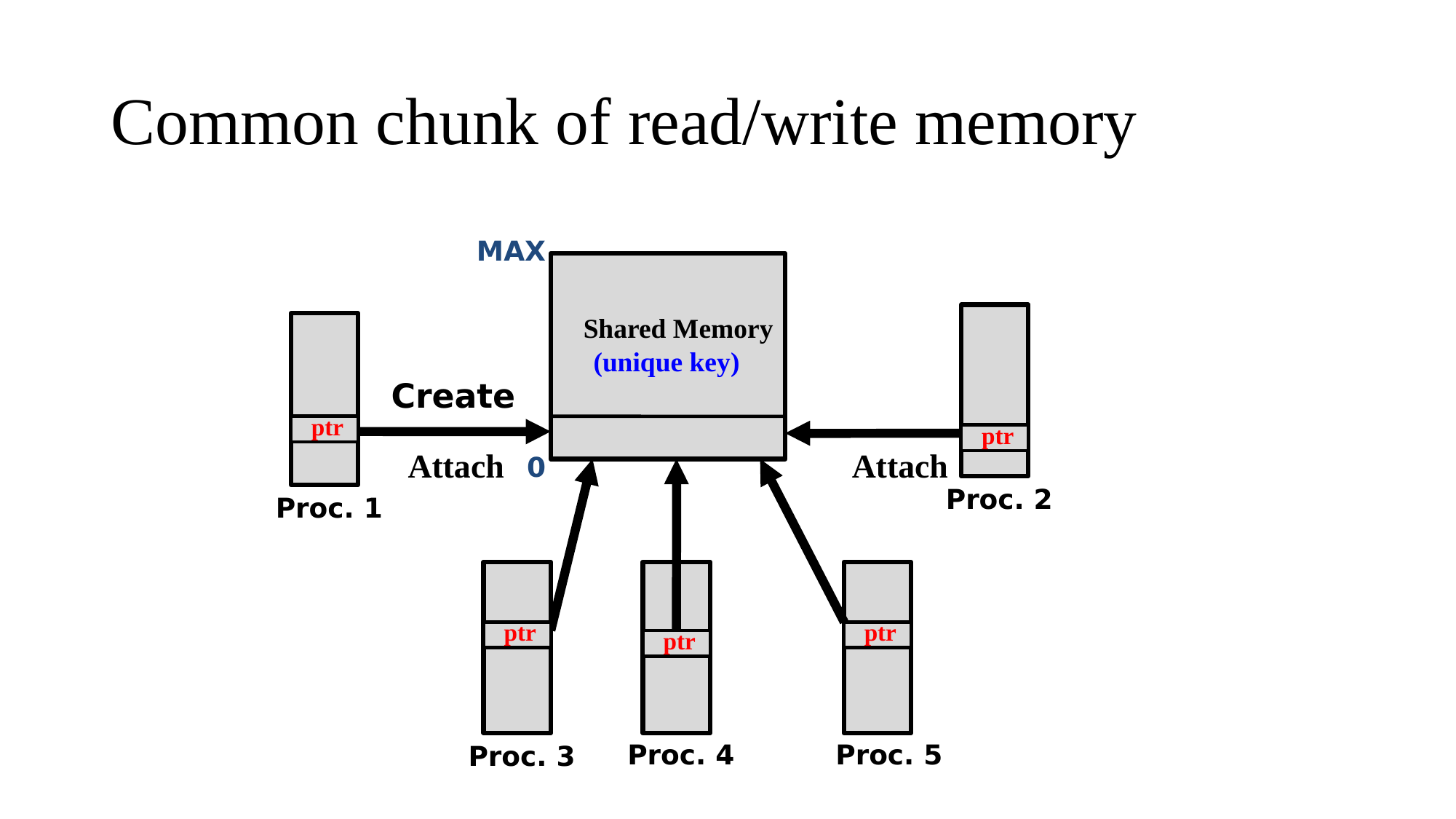

# Common chunk of read/write memory

MAX

Shared Memory

(unique key)
Create
ptr

ptr

Attach
Attach

0

Proc. 2
Proc. 1

ptr
ptr

ptr

Proc. 4
Proc. 5
Proc. 3